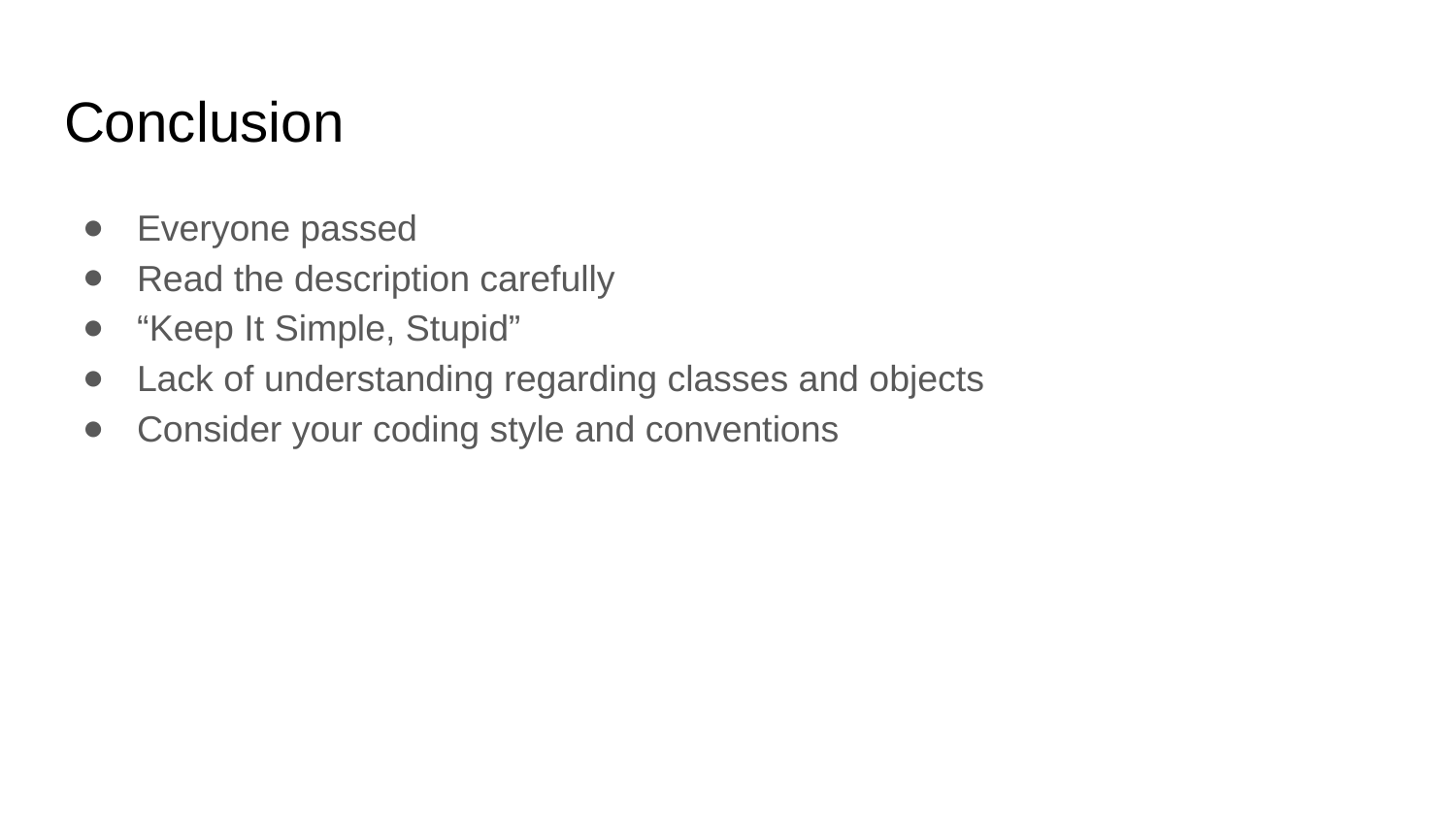

# Conclusion
Everyone passed
Read the description carefully
“Keep It Simple, Stupid”
Lack of understanding regarding classes and objects
Consider your coding style and conventions